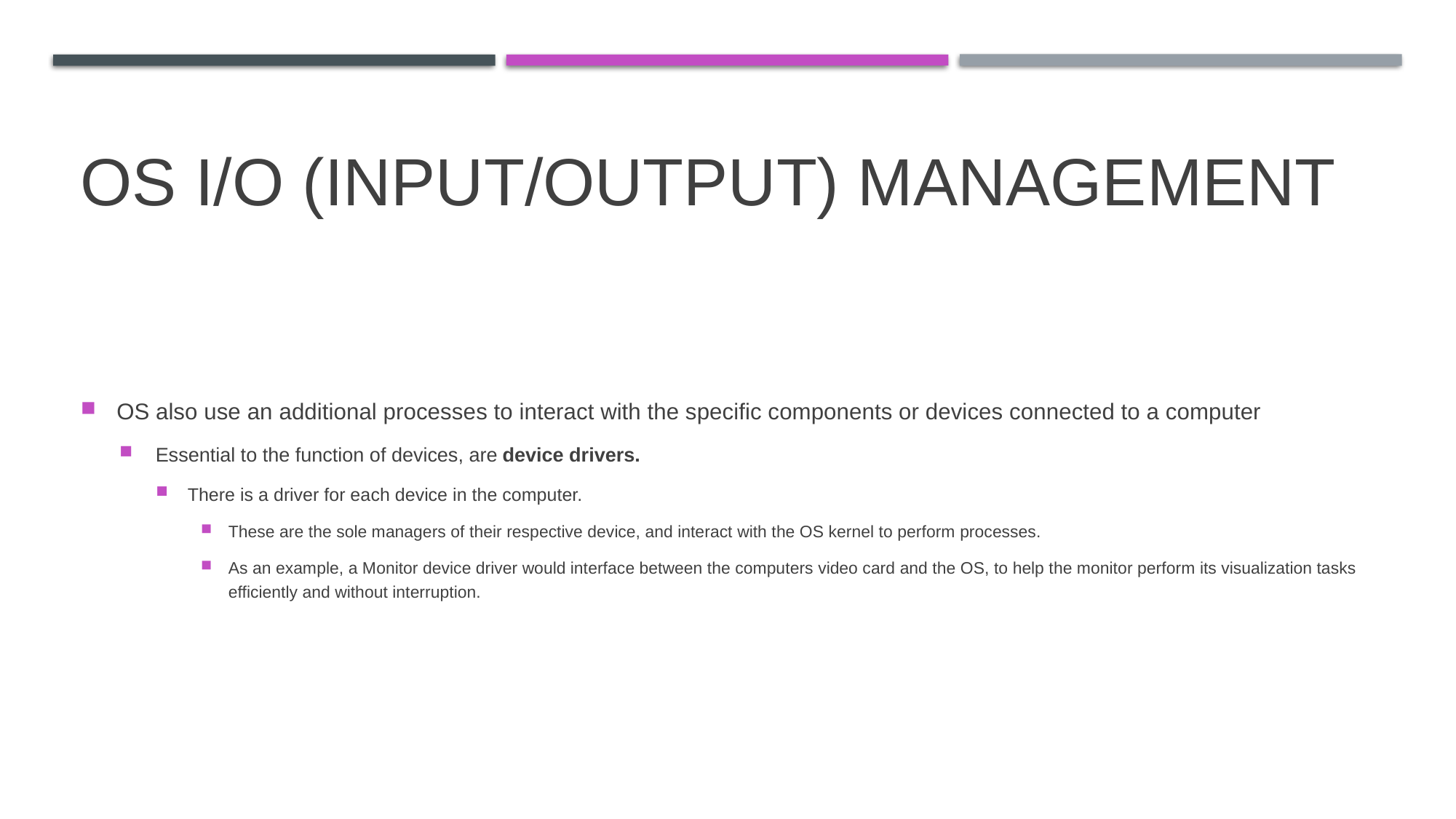

# OS I/O (input/Output) Management
OS also use an additional processes to interact with the specific components or devices connected to a computer
Essential to the function of devices, are device drivers.
There is a driver for each device in the computer.
These are the sole managers of their respective device, and interact with the OS kernel to perform processes.
As an example, a Monitor device driver would interface between the computers video card and the OS, to help the monitor perform its visualization tasks efficiently and without interruption.